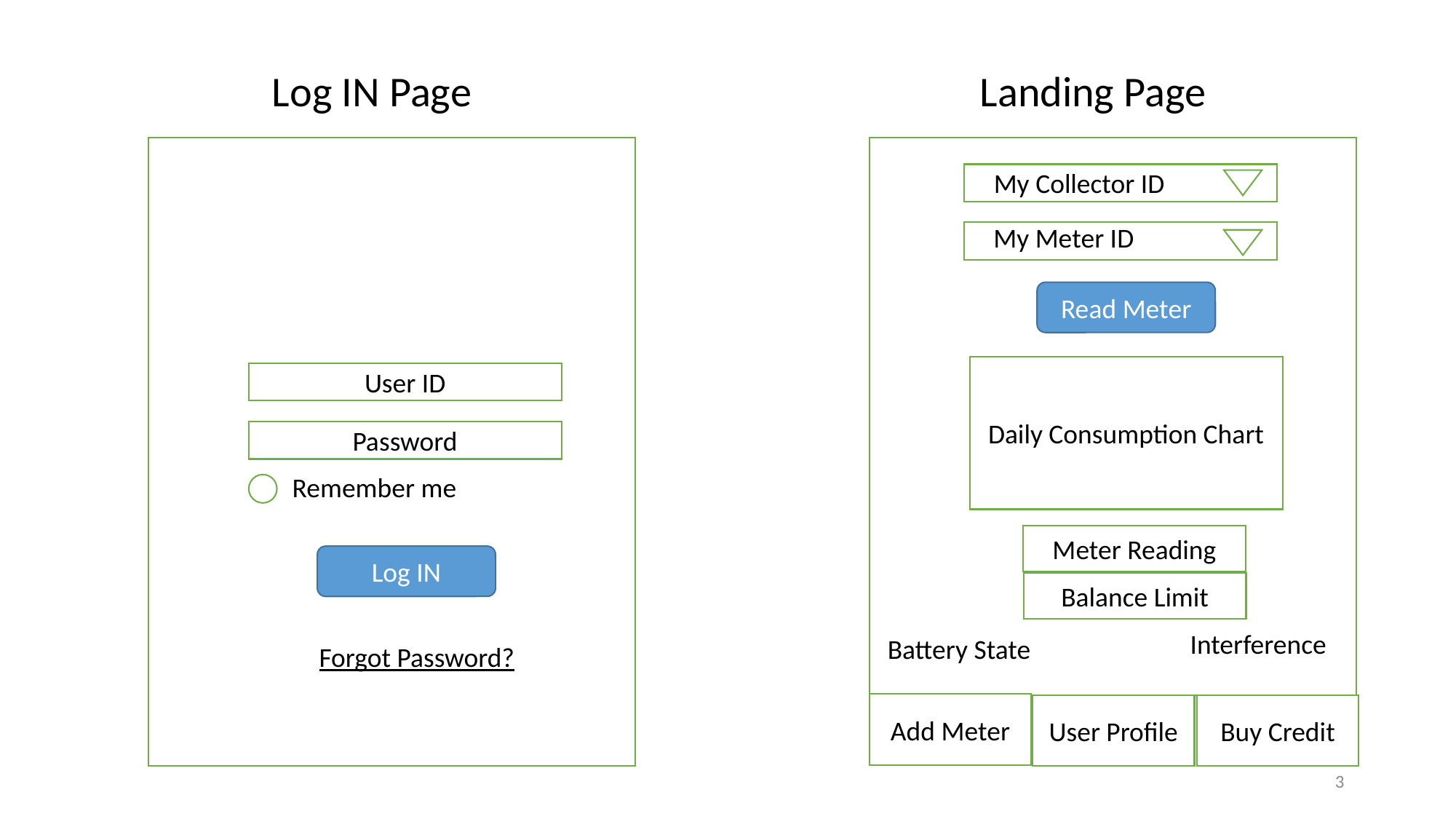

Log IN Page
# Landing Page

My Collector ID

My Meter ID

Read Meter
Daily Consumption Chart
User ID
Password
Remember me

Meter Reading
Log IN
Balance Limit
Interference
Battery State
Forgot Password?
Add Meter
User Profile
Buy Credit
3